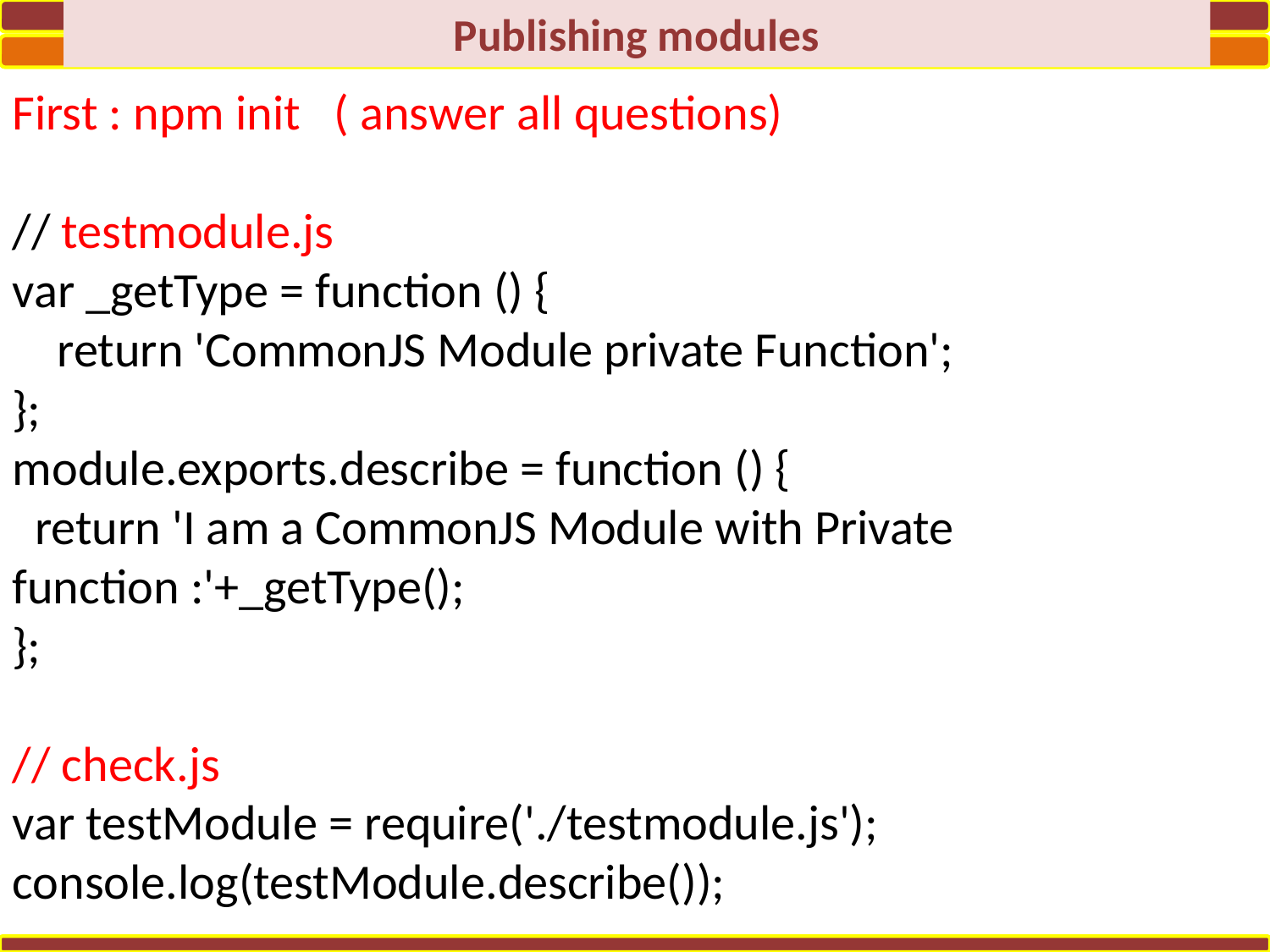

Publishing modules

First : npm init   ( answer all questions)

// testmodule.js
var _getType = function () {
    return 'CommonJS Module private Function';
};
module.exports.describe = function () {
  return 'I am a CommonJS Module with Private function :'+_getType();
};

// check.js
var testModule = require('./testmodule.js');
console.log(testModule.describe());